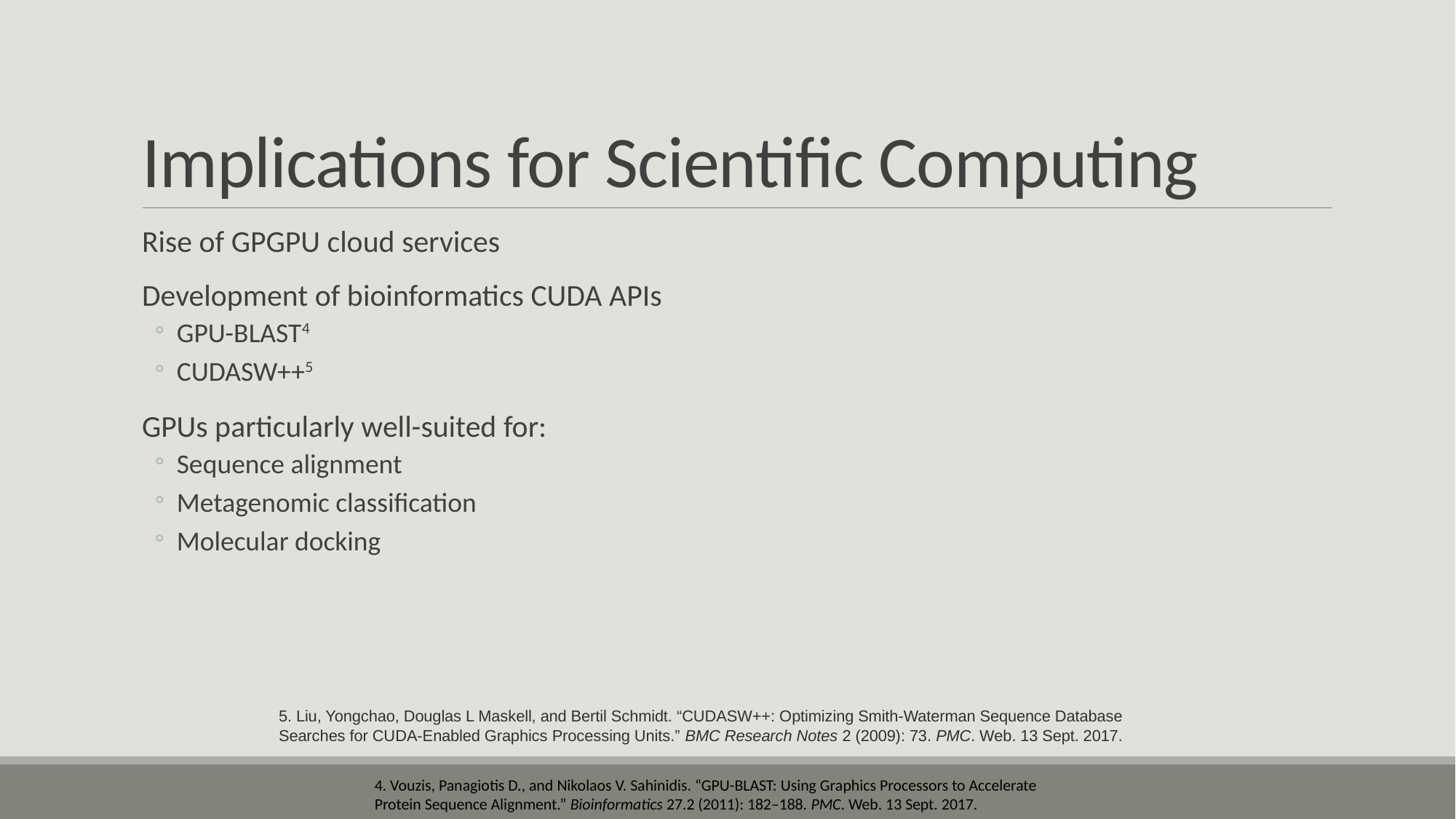

# Implications for Scientific Computing
Rise of GPGPU cloud services
Development of bioinformatics CUDA APIs
GPU-BLAST4
CUDASW++5
GPUs particularly well-suited for:
Sequence alignment
Metagenomic classification
Molecular docking
5. Liu, Yongchao, Douglas L Maskell, and Bertil Schmidt. “CUDASW++: Optimizing Smith-Waterman Sequence Database Searches for CUDA-Enabled Graphics Processing Units.” BMC Research Notes 2 (2009): 73. PMC. Web. 13 Sept. 2017.
4. Vouzis, Panagiotis D., and Nikolaos V. Sahinidis. “GPU-BLAST: Using Graphics Processors to Accelerate Protein Sequence Alignment.” Bioinformatics 27.2 (2011): 182–188. PMC. Web. 13 Sept. 2017.